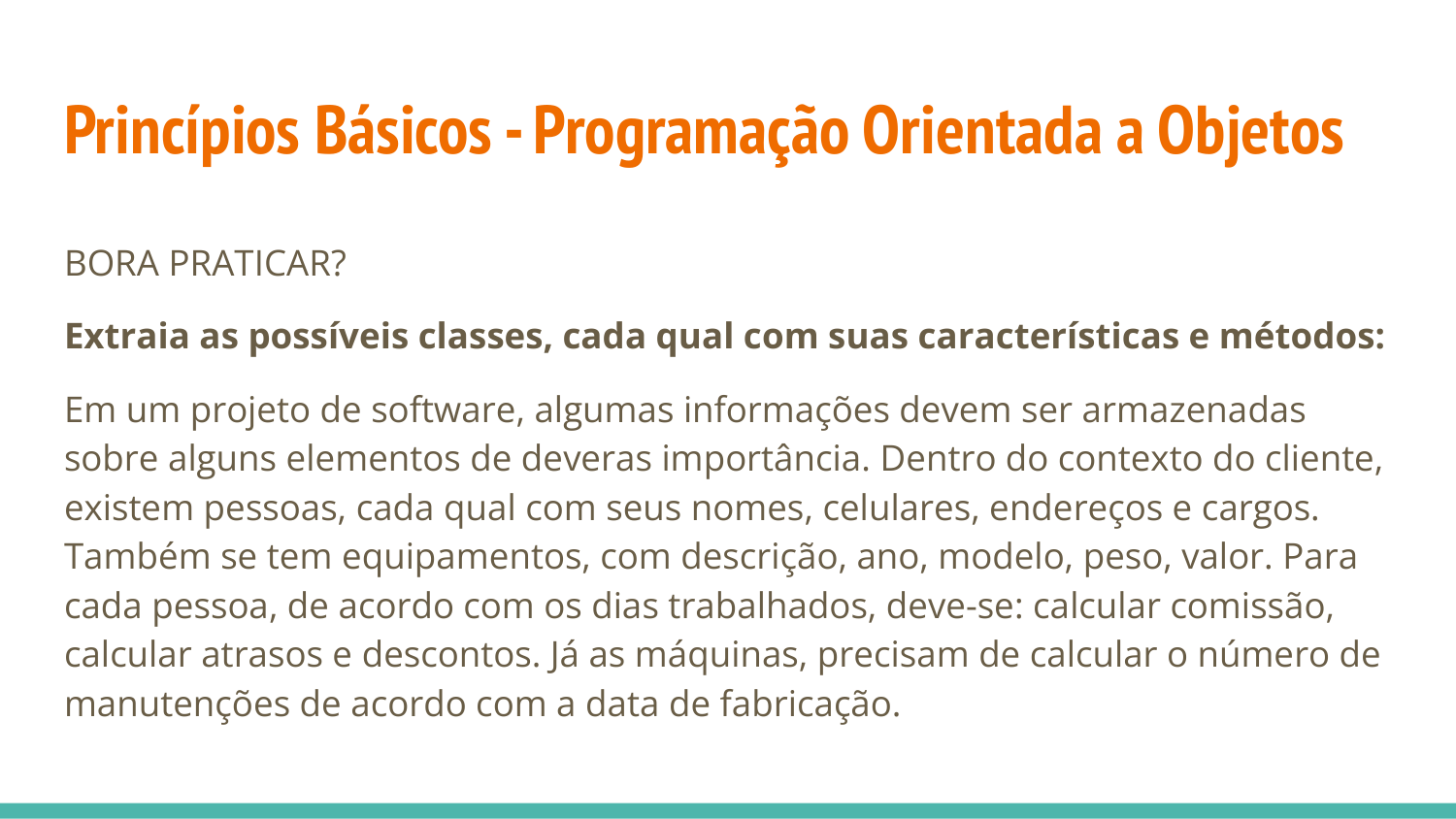

# Princípios Básicos - Programação Orientada a Objetos
BORA PRATICAR?
Extraia as possíveis classes, cada qual com suas características e métodos:
Em um projeto de software, algumas informações devem ser armazenadas sobre alguns elementos de deveras importância. Dentro do contexto do cliente, existem pessoas, cada qual com seus nomes, celulares, endereços e cargos. Também se tem equipamentos, com descrição, ano, modelo, peso, valor. Para cada pessoa, de acordo com os dias trabalhados, deve-se: calcular comissão, calcular atrasos e descontos. Já as máquinas, precisam de calcular o número de manutenções de acordo com a data de fabricação.